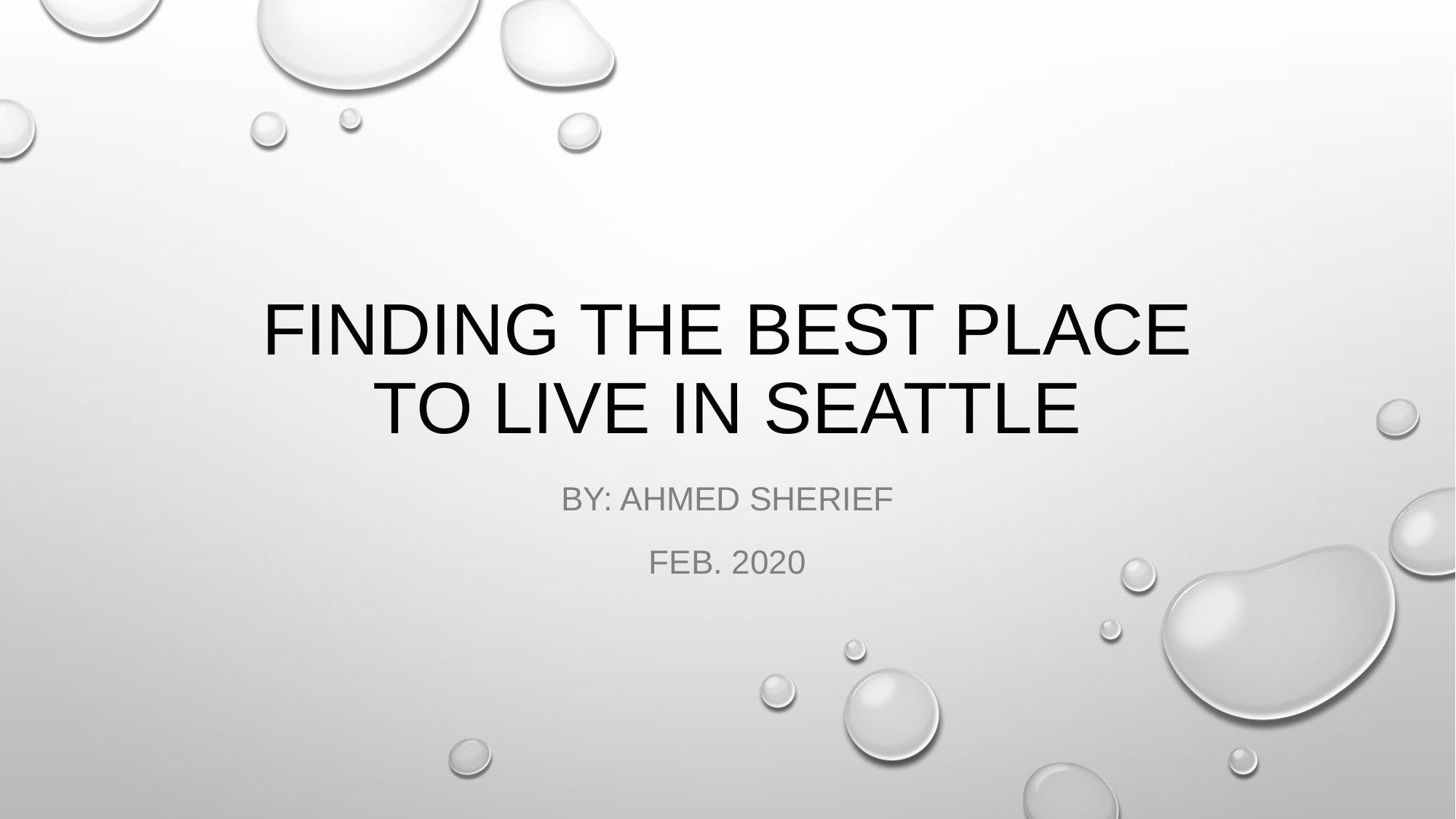

# Finding the best place to live in Seattle
By: Ahmed Sherief
Feb. 2020